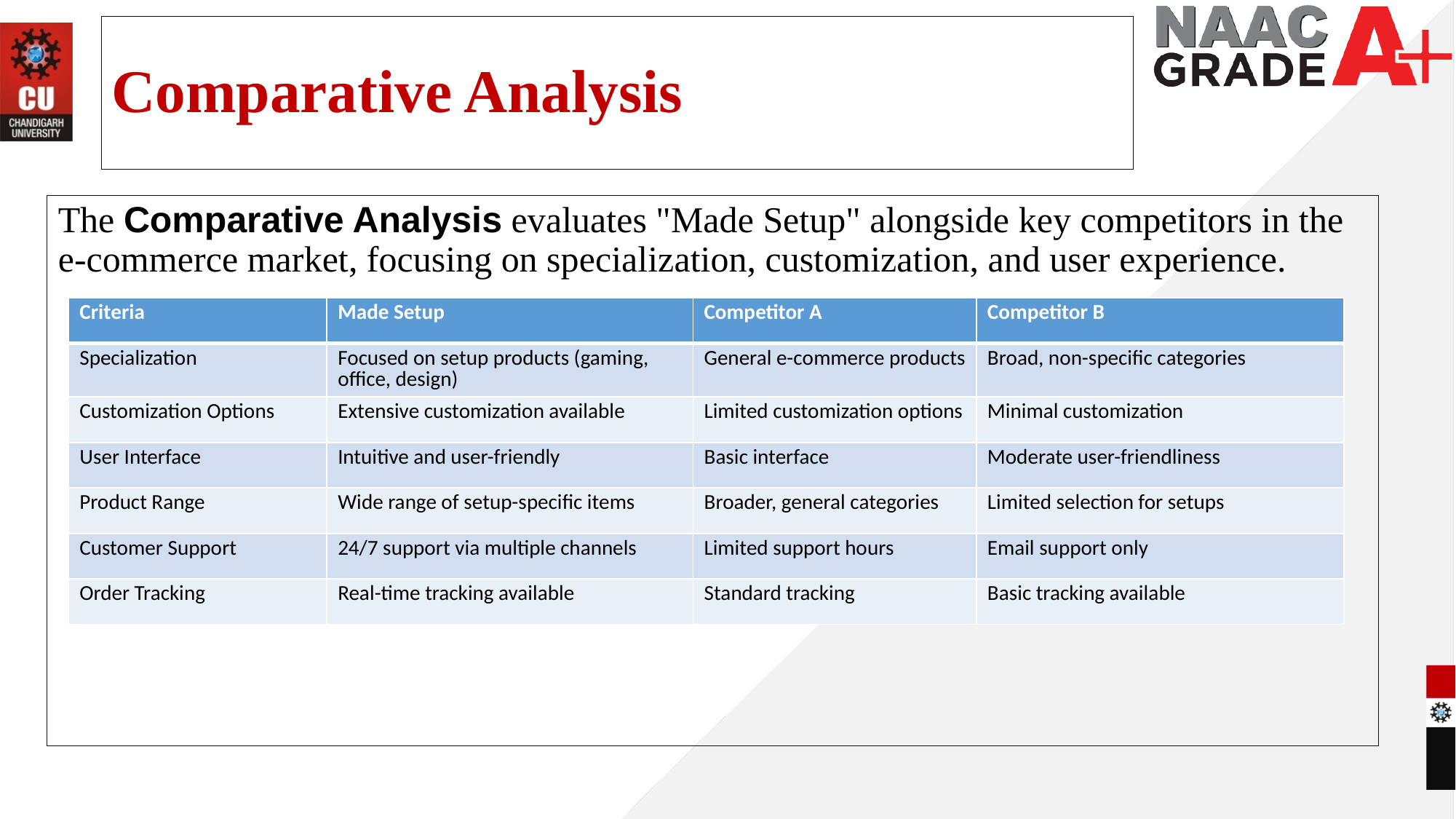

# Comparative Analysis
The Comparative Analysis evaluates "Made Setup" alongside key competitors in the e-commerce market, focusing on specialization, customization, and user experience.

| Criteria | Made Setup | Competitor A | Competitor B |
| --- | --- | --- | --- |
| Specialization | Focused on setup products (gaming, office, design) | General e-commerce products | Broad, non-specific categories |
| Customization Options | Extensive customization available | Limited customization options | Minimal customization |
| User Interface | Intuitive and user-friendly | Basic interface | Moderate user-friendliness |
| Product Range | Wide range of setup-specific items | Broader, general categories | Limited selection for setups |
| Customer Support | 24/7 support via multiple channels | Limited support hours | Email support only |
| Order Tracking | Real-time tracking available | Standard tracking | Basic tracking available |
11